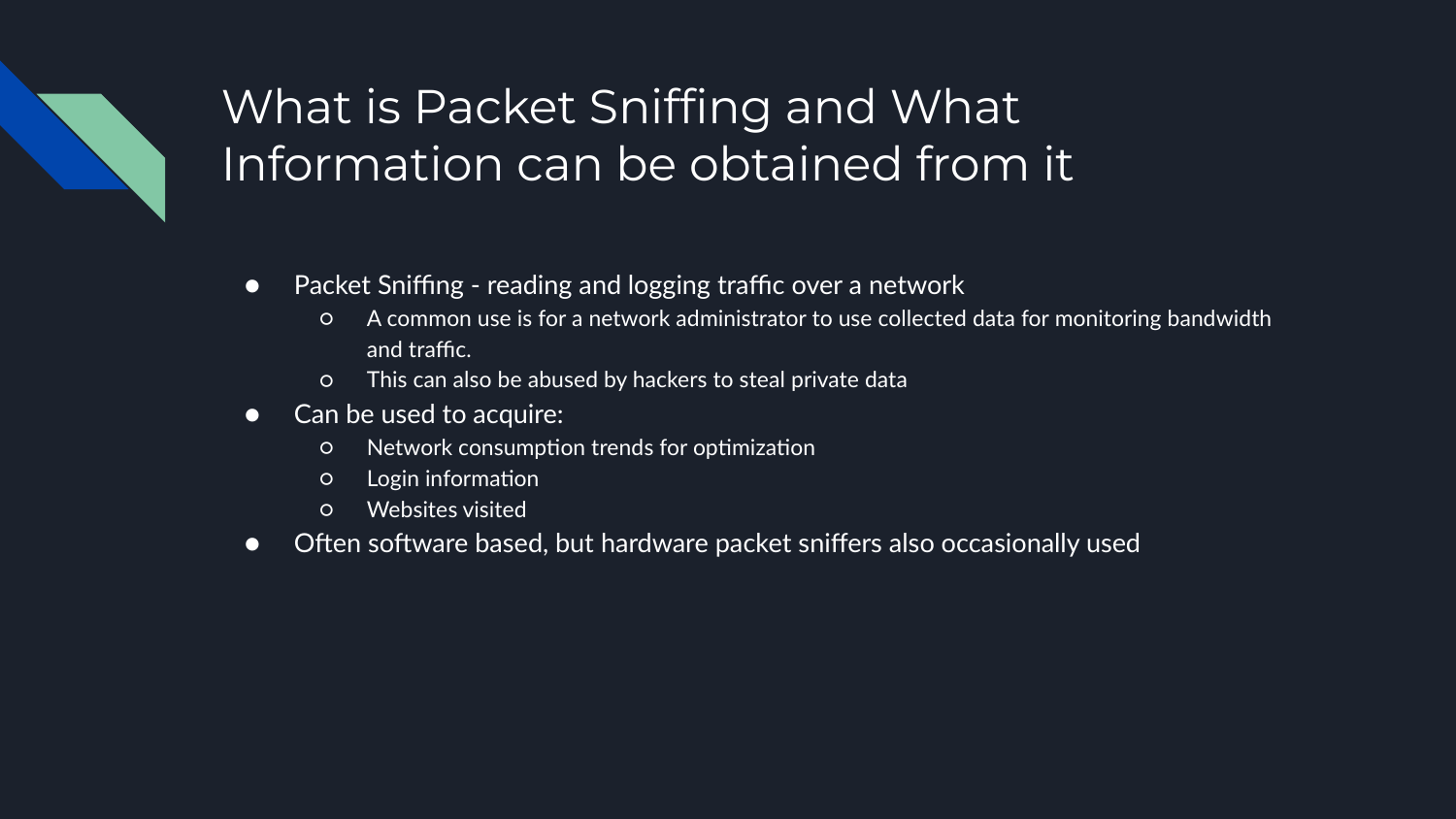

# What is Packet Sniffing and What Information can be obtained from it
Packet Sniffing - reading and logging traffic over a network
A common use is for a network administrator to use collected data for monitoring bandwidth and traffic.
This can also be abused by hackers to steal private data
Can be used to acquire:
Network consumption trends for optimization
Login information
Websites visited
Often software based, but hardware packet sniffers also occasionally used